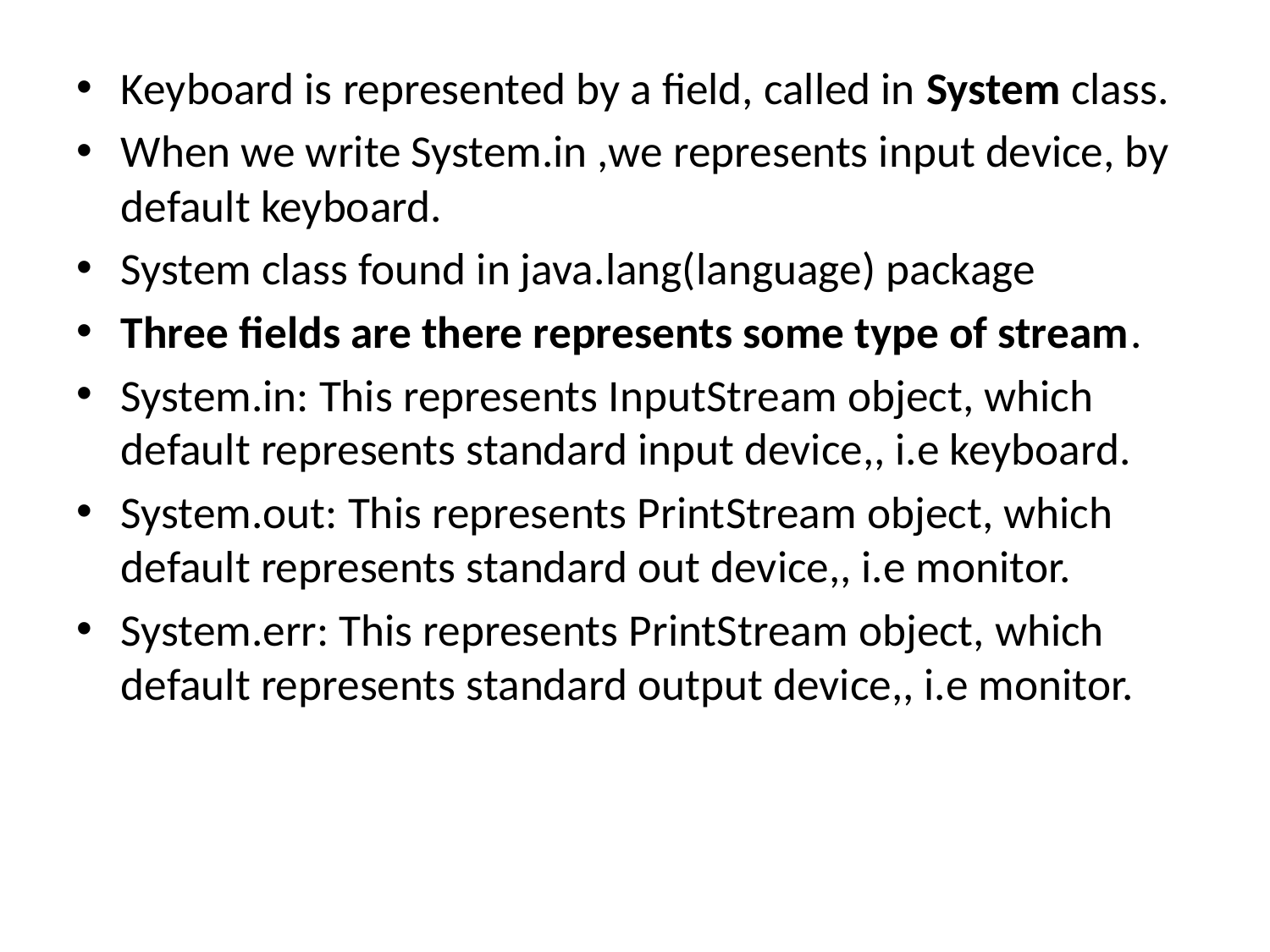

#
Keyboard is represented by a field, called in System class.
When we write System.in ,we represents input device, by default keyboard.
System class found in java.lang(language) package
Three fields are there represents some type of stream.
System.in: This represents InputStream object, which default represents standard input device,, i.e keyboard.
System.out: This represents PrintStream object, which default represents standard out device,, i.e monitor.
System.err: This represents PrintStream object, which default represents standard output device,, i.e monitor.